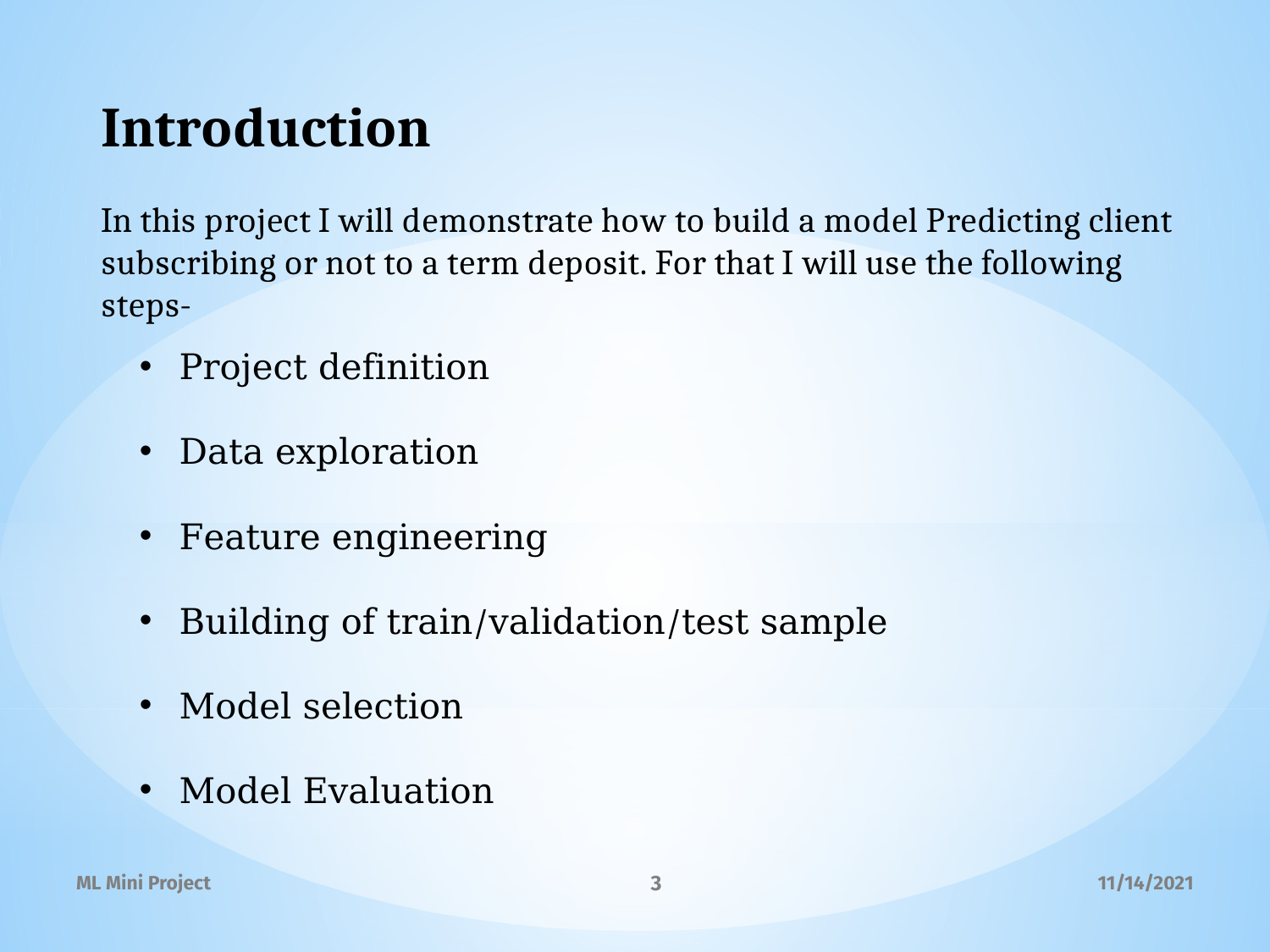

Introduction
In this project I will demonstrate how to build a model Predicting client subscribing or not to a term deposit. For that I will use the following steps-
Project definition

Data exploration

Feature engineering

Building of train/validation/test sample

Model selection

Model Evaluation

ML Mini Project
3
11/14/2021